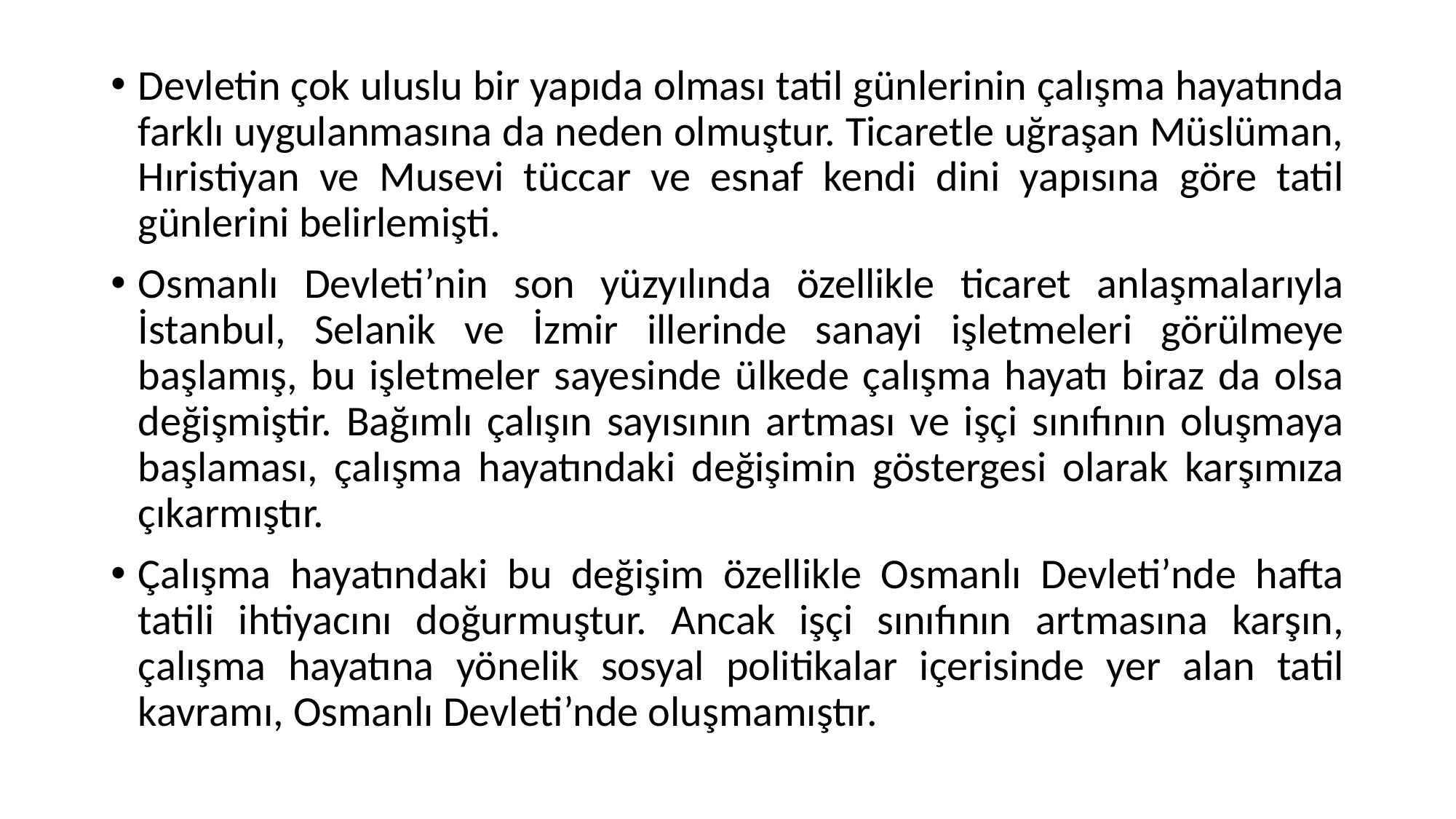

Devletin çok uluslu bir yapıda olması tatil günlerinin çalışma hayatında farklı uygulanmasına da neden olmuştur. Ticaretle uğraşan Müslüman, Hıristiyan ve Musevi tüccar ve esnaf kendi dini yapısına göre tatil günlerini belirlemişti.
Osmanlı Devleti’nin son yüzyılında özellikle ticaret anlaşmalarıyla İstanbul, Selanik ve İzmir illerinde sanayi işletmeleri görülmeye başlamış, bu işletmeler sayesinde ülkede çalışma hayatı biraz da olsa değişmiştir. Bağımlı çalışın sayısının artması ve işçi sınıfının oluşmaya başlaması, çalışma hayatındaki değişimin göstergesi olarak karşımıza çıkarmıştır.
Çalışma hayatındaki bu değişim özellikle Osmanlı Devleti’nde hafta tatili ihtiyacını doğurmuştur. Ancak işçi sınıfının artmasına karşın, çalışma hayatına yönelik sosyal politikalar içerisinde yer alan tatil kavramı, Osmanlı Devleti’nde oluşmamıştır.